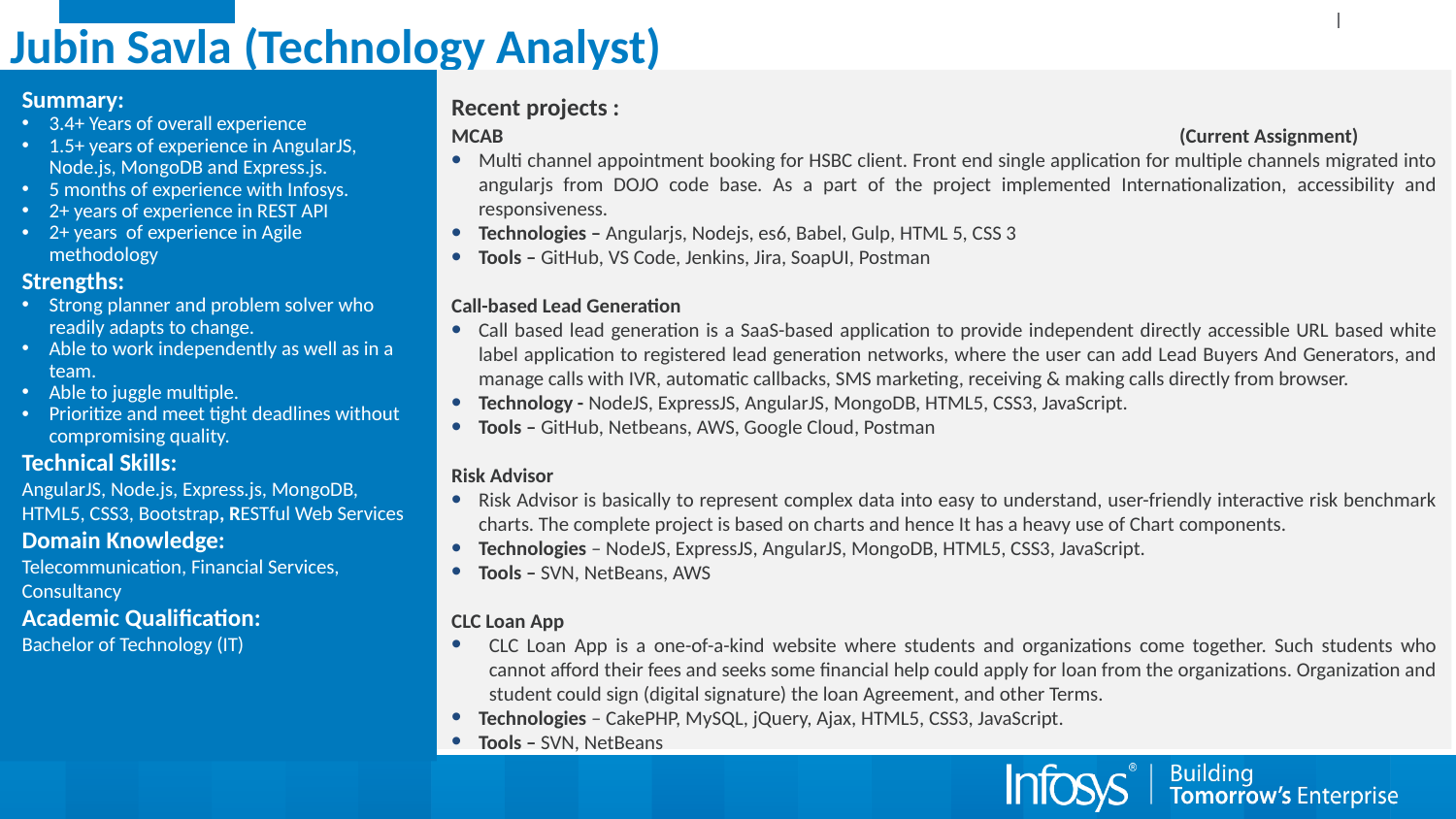

# Jubin Savla (Technology Analyst)

Summary:
3.4+ Years of overall experience
1.5+ years of experience in AngularJS, Node.js, MongoDB and Express.js.
5 months of experience with Infosys.
2+ years of experience in REST API
2+ years  of experience in Agile methodology
Strengths:
Strong planner and problem solver who readily adapts to change.
Able to work independently as well as in a team.
Able to juggle multiple.
Prioritize and meet tight deadlines without compromising quality.
Technical Skills:
AngularJS, Node.js, Express.js, MongoDB, HTML5, CSS3, Bootstrap, RESTful Web Services
Domain Knowledge:
Telecommunication, Financial Services, Consultancy
Academic Qualification:
Bachelor of Technology (IT)

Recent projects :
MCAB					(Current Assignment)
Multi channel appointment booking for HSBC client. Front end single application for multiple channels migrated into angularjs from DOJO code base. As a part of the project implemented Internationalization, accessibility and responsiveness.
Technologies – Angularjs, Nodejs, es6, Babel, Gulp, HTML 5, CSS 3
Tools – GitHub, VS Code, Jenkins, Jira, SoapUI, Postman

Call-based Lead Generation
Call based lead generation is a SaaS-based application to provide independent directly accessible URL based white label application to registered lead generation networks, where the user can add Lead Buyers And Generators, and manage calls with IVR, automatic callbacks, SMS marketing, receiving & making calls directly from browser.
Technology - NodeJS, ExpressJS, AngularJS, MongoDB, HTML5, CSS3, JavaScript.
Tools – GitHub, Netbeans, AWS, Google Cloud, Postman

Risk Advisor
Risk Advisor is basically to represent complex data into easy to understand, user-friendly interactive risk benchmark charts. The complete project is based on charts and hence It has a heavy use of Chart components.
Technologies – NodeJS, ExpressJS, AngularJS, MongoDB, HTML5, CSS3, JavaScript.
Tools – SVN, NetBeans, AWS

CLC Loan App
CLC Loan App is a one-of-a-kind website where students and organizations come together. Such students who cannot afford their fees and seeks some financial help could apply for loan from the organizations. Organization and student could sign (digital signature) the loan Agreement, and other Terms.
Technologies – CakePHP, MySQL, jQuery, Ajax, HTML5, CSS3, JavaScript.
Tools – SVN, NetBeans